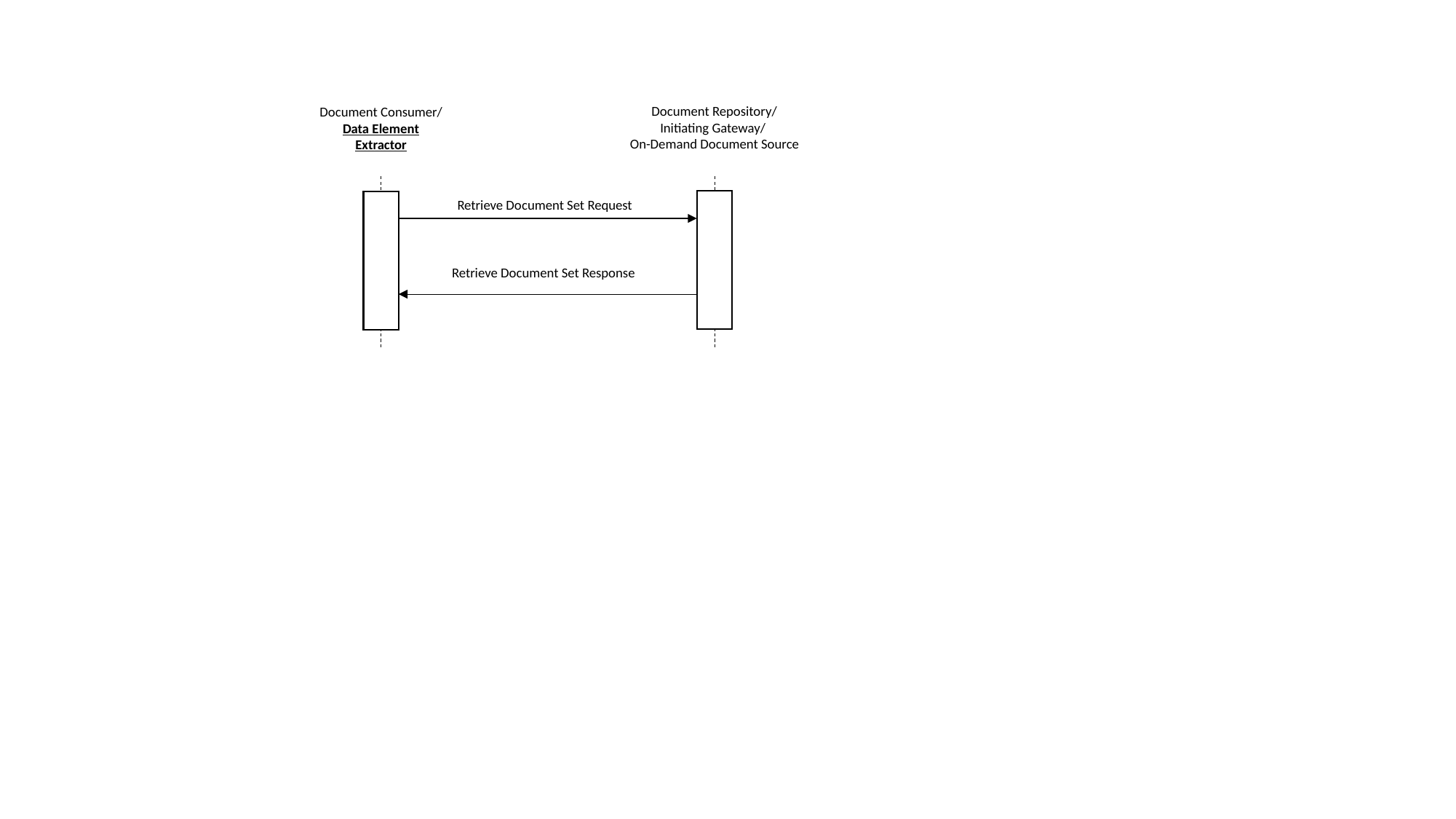

Document Repository/
Initiating Gateway/
On-Demand Document Source
Document Consumer/
Data Element Extractor

Retrieve Document Set Request
Retrieve Document Set Response